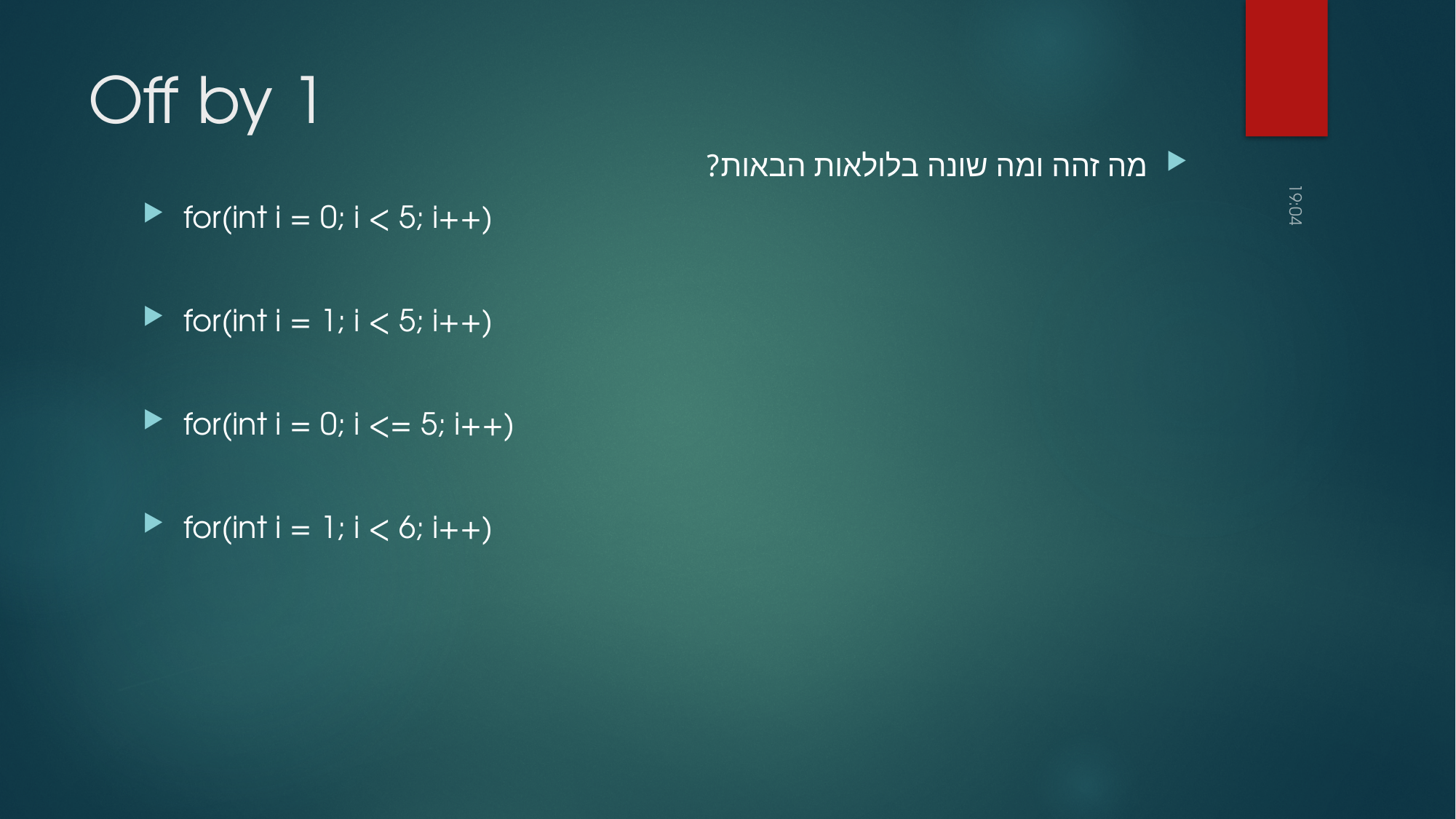

# Off by 1
מה זהה ומה שונה בלולאות הבאות?
for(int i = 0; i < 5; i++)

for(int i = 1; i < 5; i++)

for(int i = 0; i <= 5; i++)

for(int i = 1; i < 6; i++)
19:04